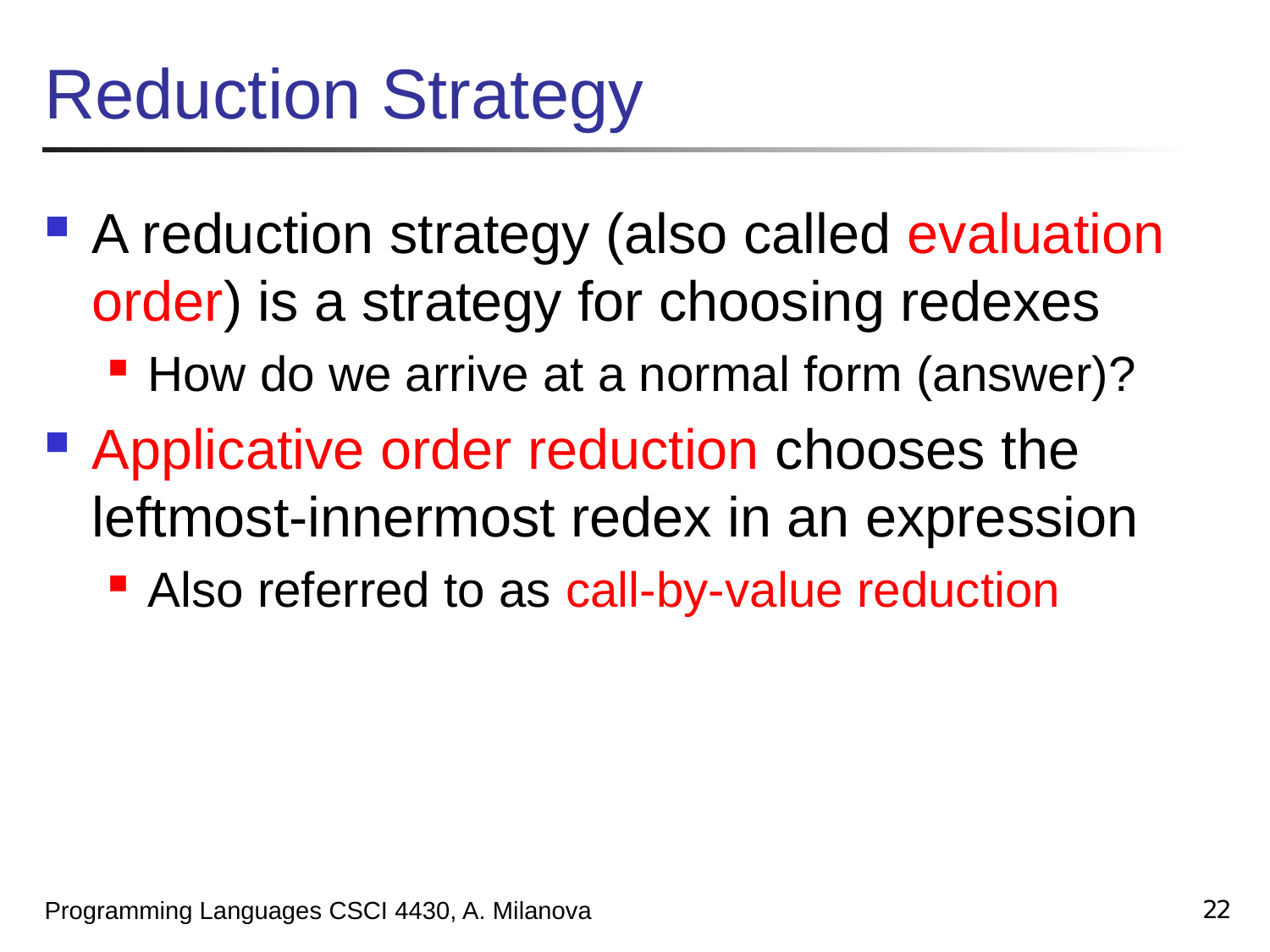

# Reduction Strategy
A reduction strategy (also called evaluation order) is a strategy for choosing redexes
How do we arrive at a normal form (answer)?
Applicative order reduction chooses the leftmost-innermost redex in an expression
Also referred to as call-by-value reduction

22
Programming Languages CSCI 4430, A. Milanova